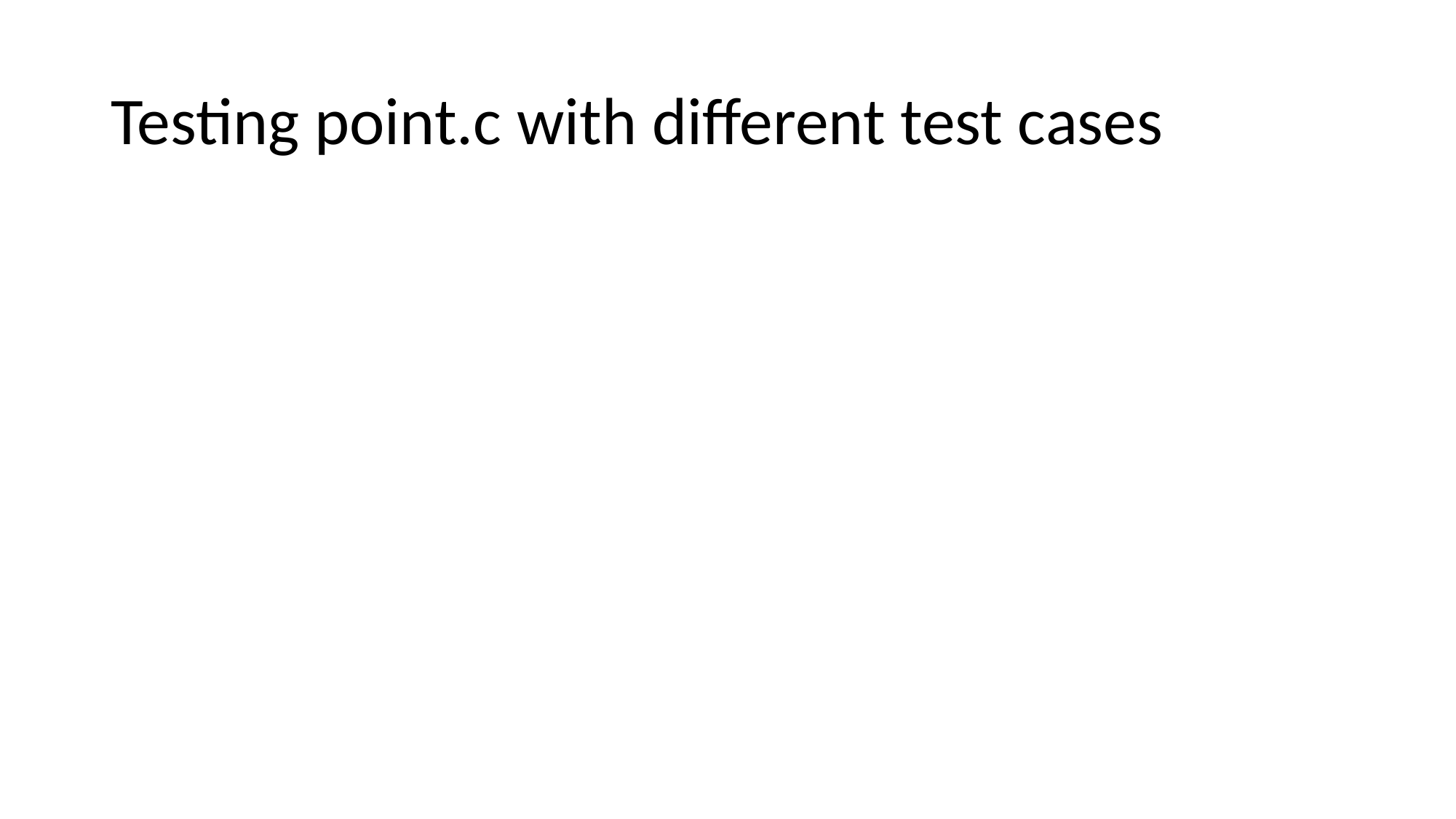

# Testing point.c with different test cases